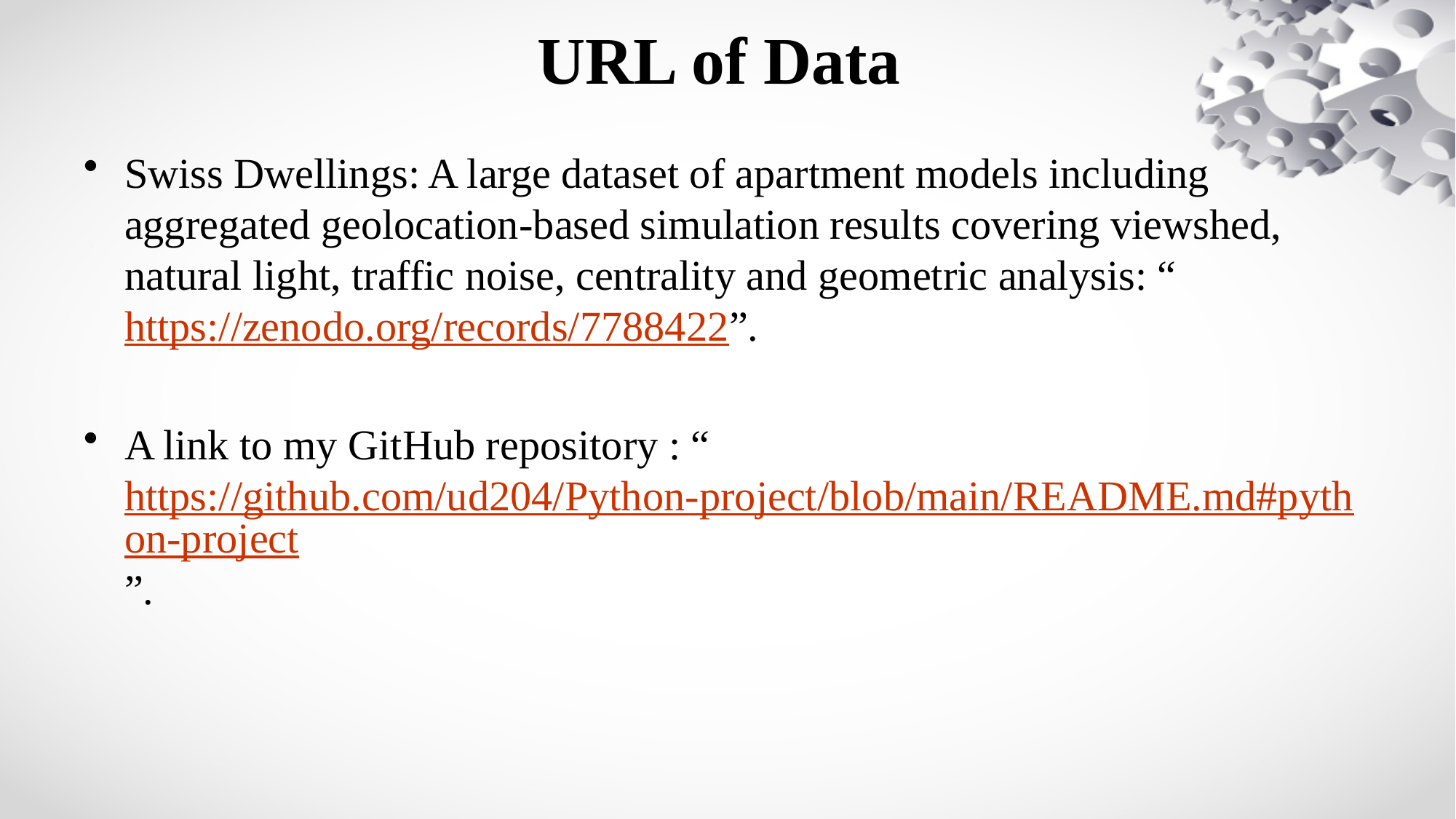

# URL of Data
Swiss Dwellings: A large dataset of apartment models including aggregated geolocation-based simulation results covering viewshed, natural light, traffic noise, centrality and geometric analysis: “https://zenodo.org/records/7788422”.

A link to my GitHub repository : “https://github.com/ud204/Python-project/blob/main/README.md#python-project”.